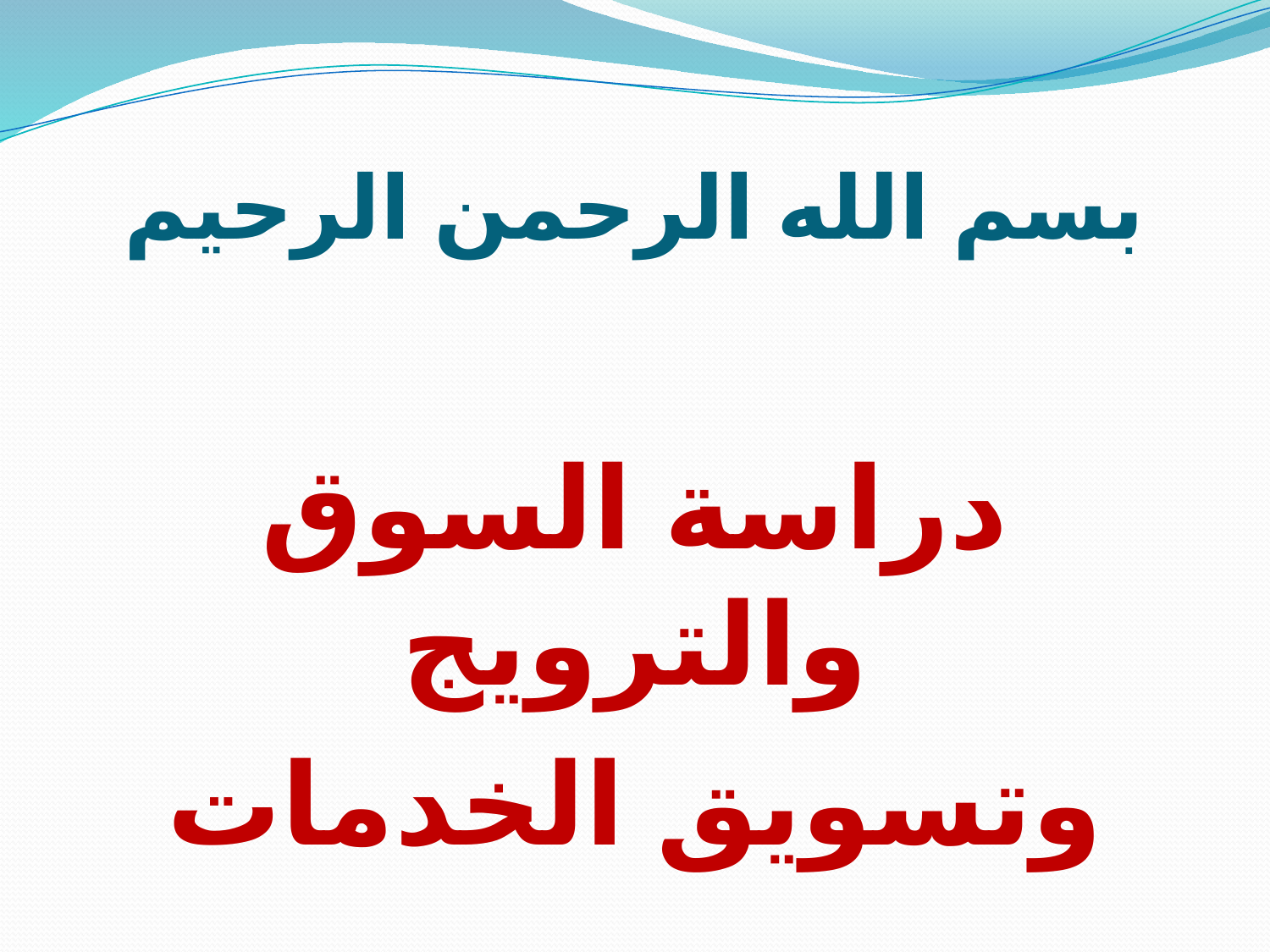

# بسم الله الرحمن الرحيم

دراسة السوق والترويج
وتسويق الخدمات